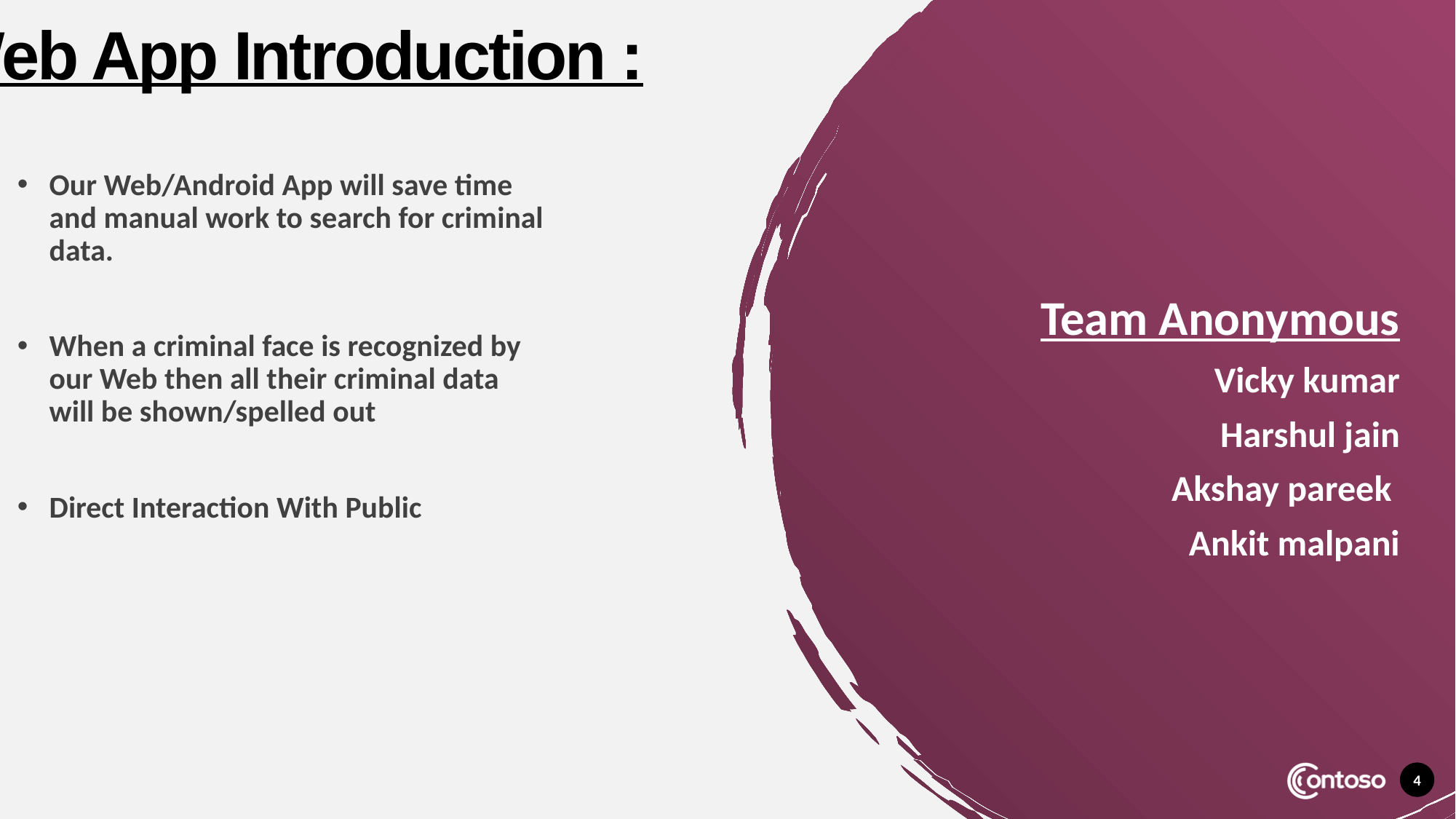

# Web App Introduction :
Our Web/Android App will save time and manual work to search for criminal data.

When a criminal face is recognized by our Web then all their criminal data will be shown/spelled out

Direct Interaction With Public

Team Anonymous
Vicky kumar
Harshul jain
Akshay pareek
Ankit malpani

4